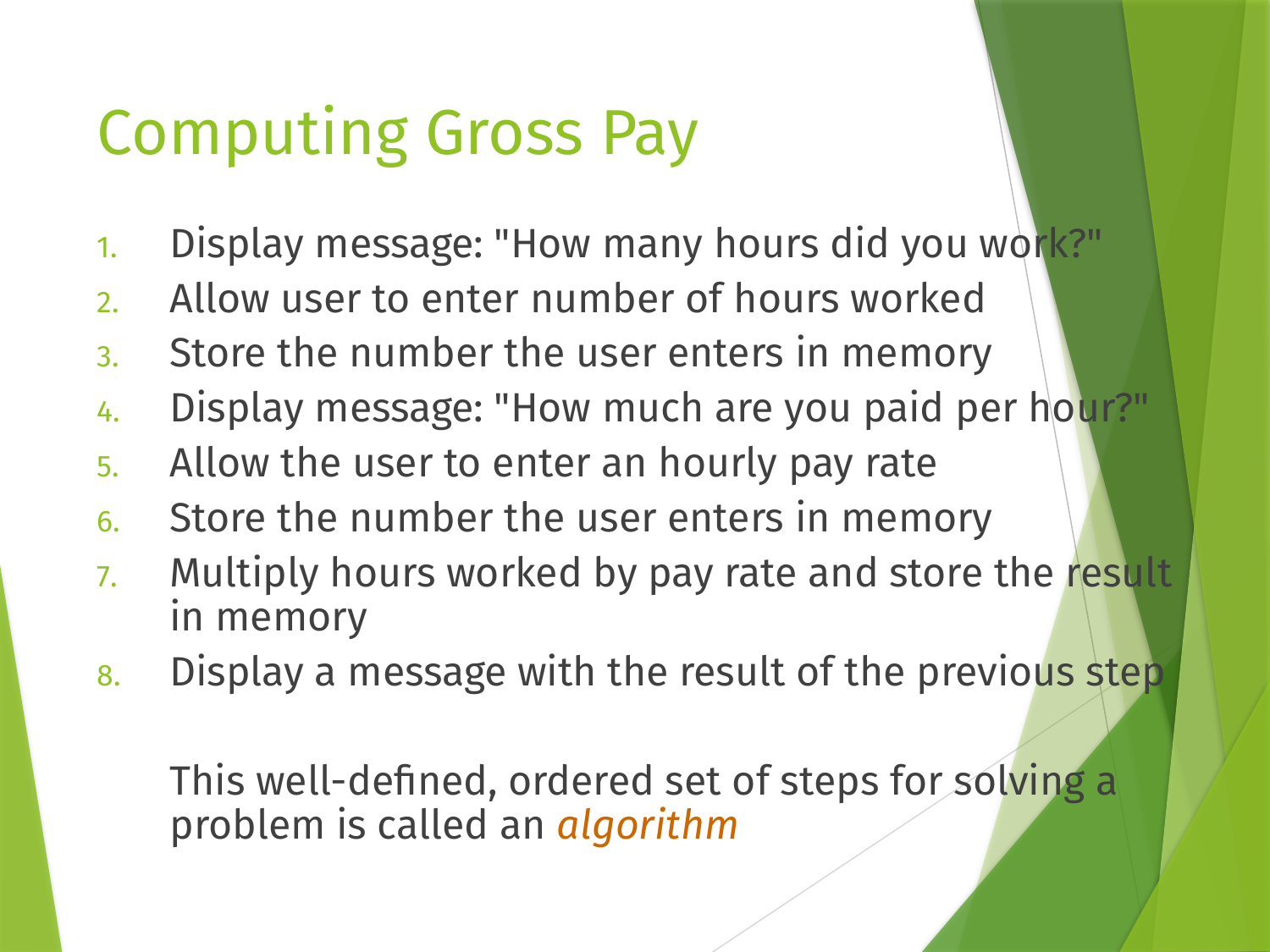

# Computing Gross Pay
Display message: "How many hours did you work?"
Allow user to enter number of hours worked
Store the number the user enters in memory
Display message: "How much are you paid per hour?"
Allow the user to enter an hourly pay rate
Store the number the user enters in memory
Multiply hours worked by pay rate and store the result in memory
Display a message with the result of the previous step

	This well-defined, ordered set of steps for solving a problem is called an algorithm